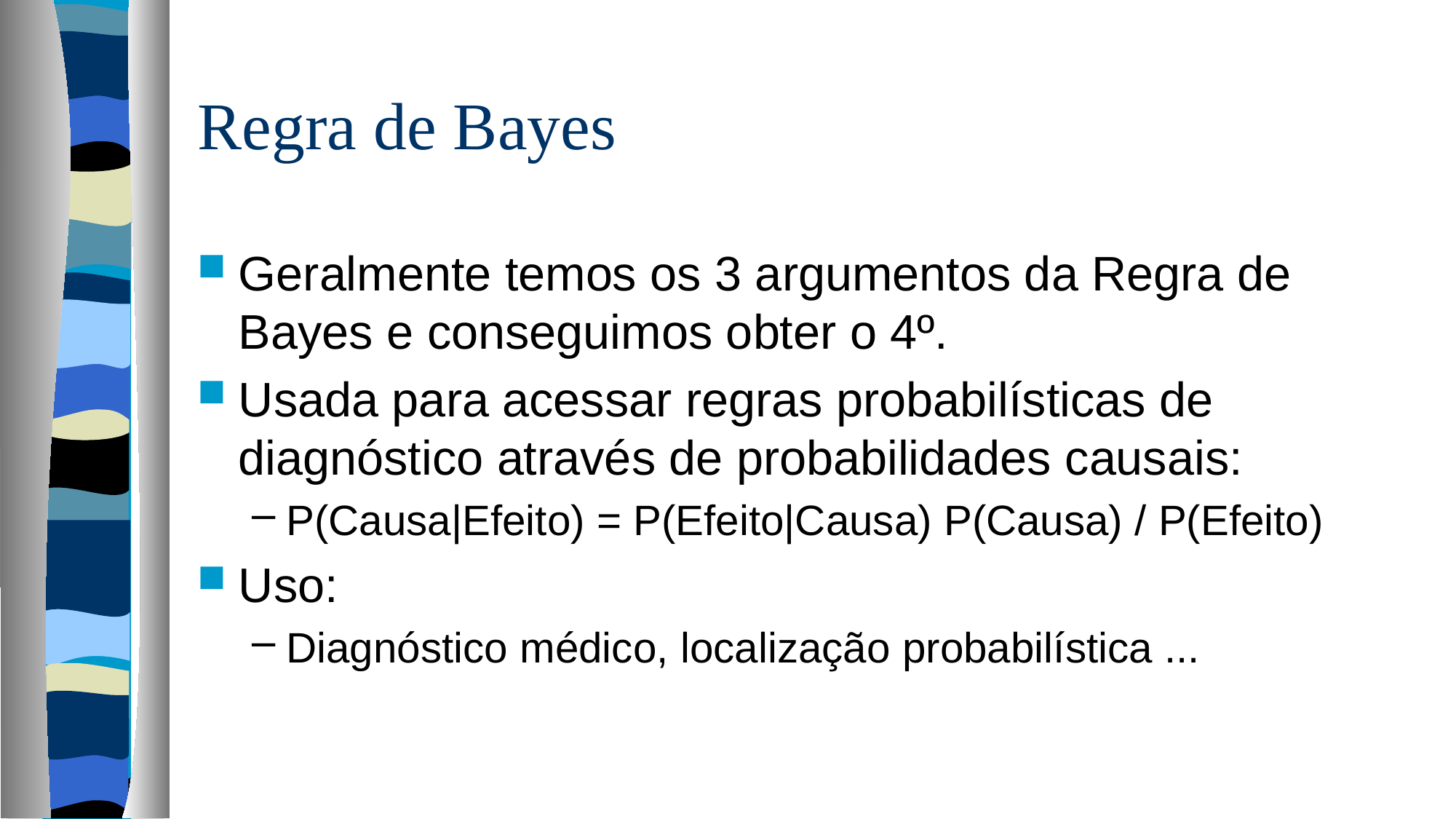

# Regra de Bayes
Geralmente temos os 3 argumentos da Regra de Bayes e conseguimos obter o 4º.
Usada para acessar regras probabilísticas de diagnóstico através de probabilidades causais:
P(Causa|Efeito) = P(Efeito|Causa) P(Causa) / P(Efeito)
Uso:
Diagnóstico médico, localização probabilística ...